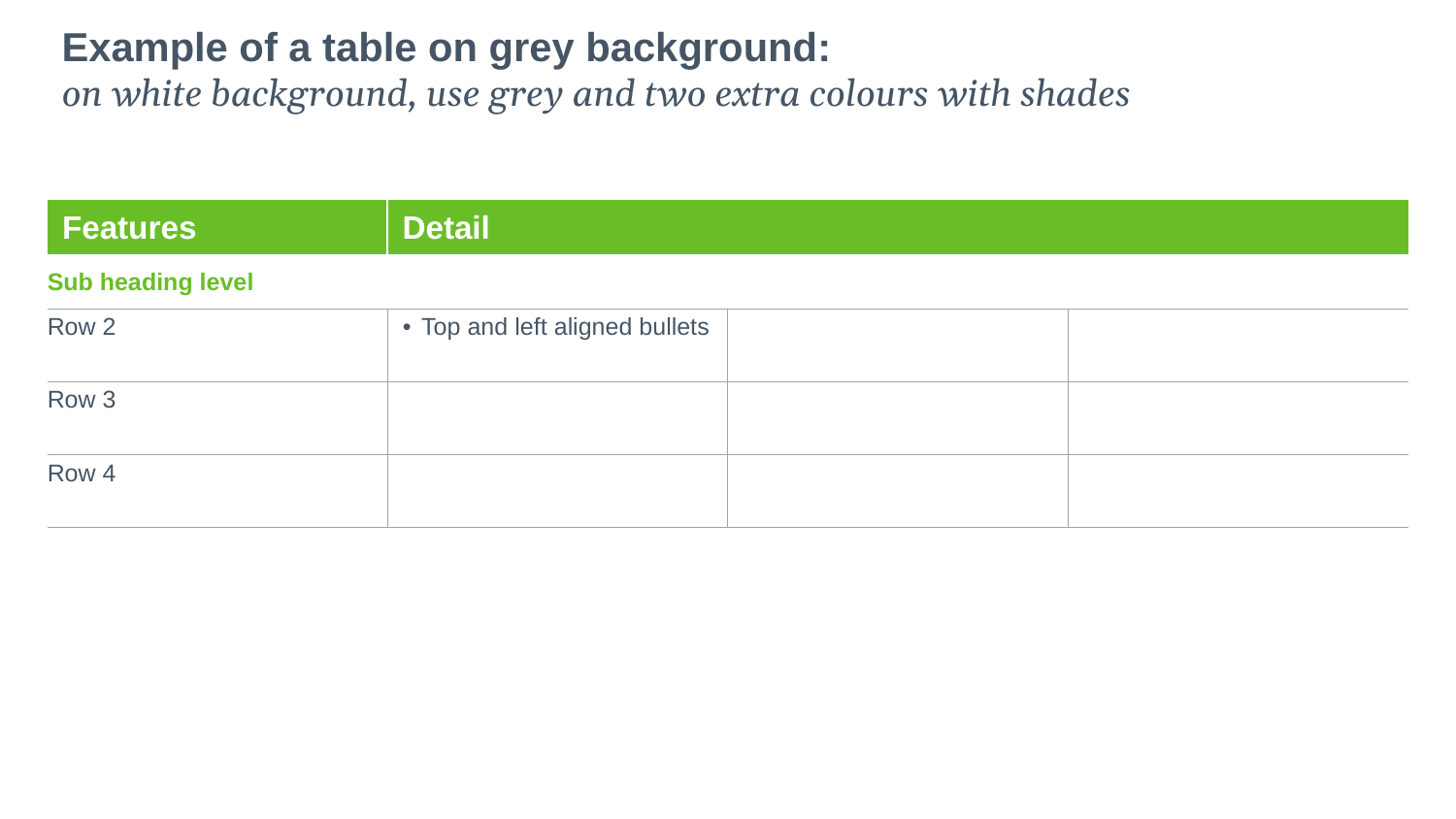

# Example of a table on grey background: on white background, use grey and two extra colours with shades
| Features | Detail |  |  |
| --- | --- | --- | --- |
| Sub heading level |  |  |  |
| Row 2 | Top and left aligned bullets |  |  |
| Row 3 |  |  |  |
| Row 4 |  |  |  |